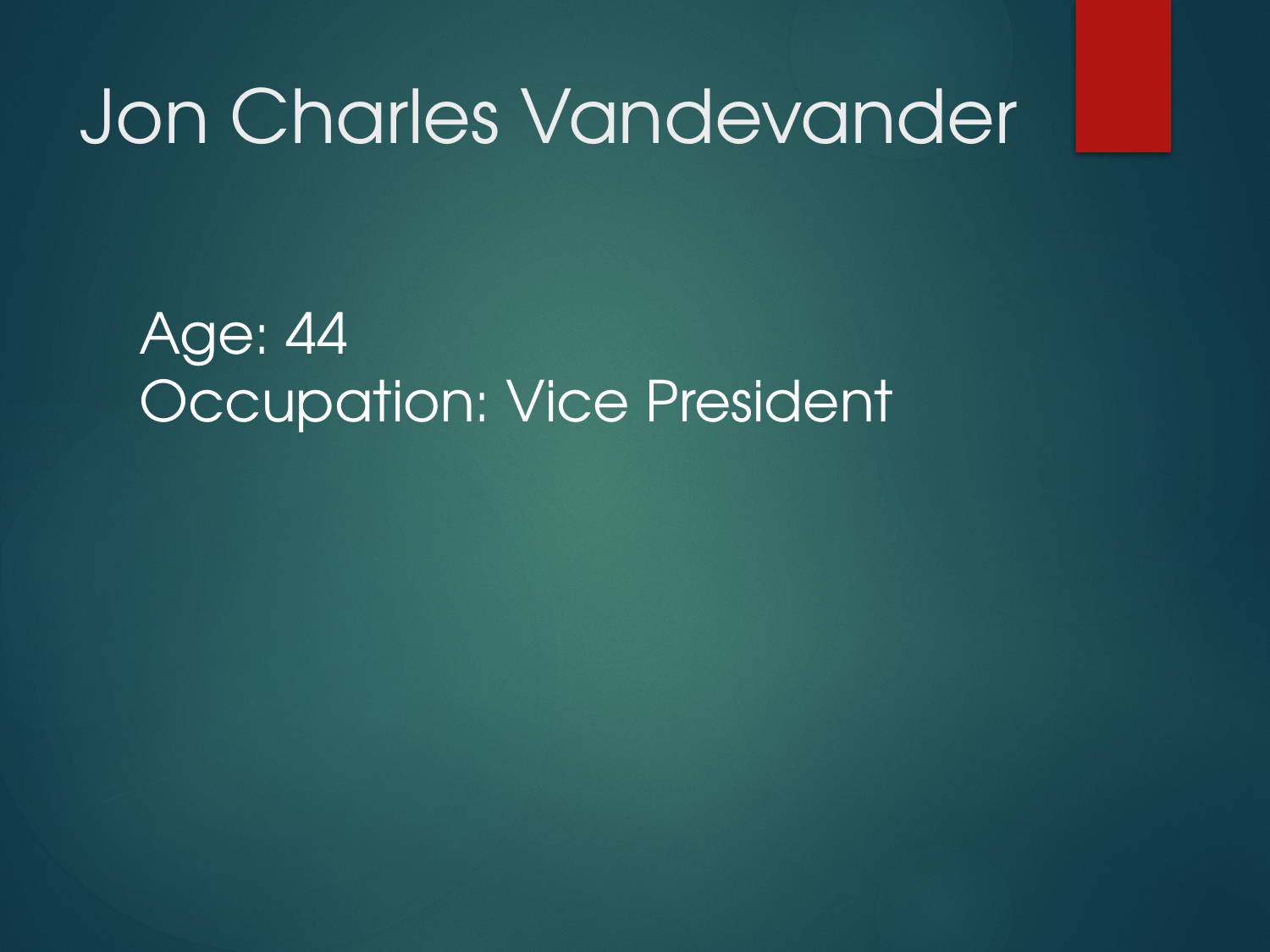

# Jon Charles Vandevander

Age: 44
Occupation: Vice President